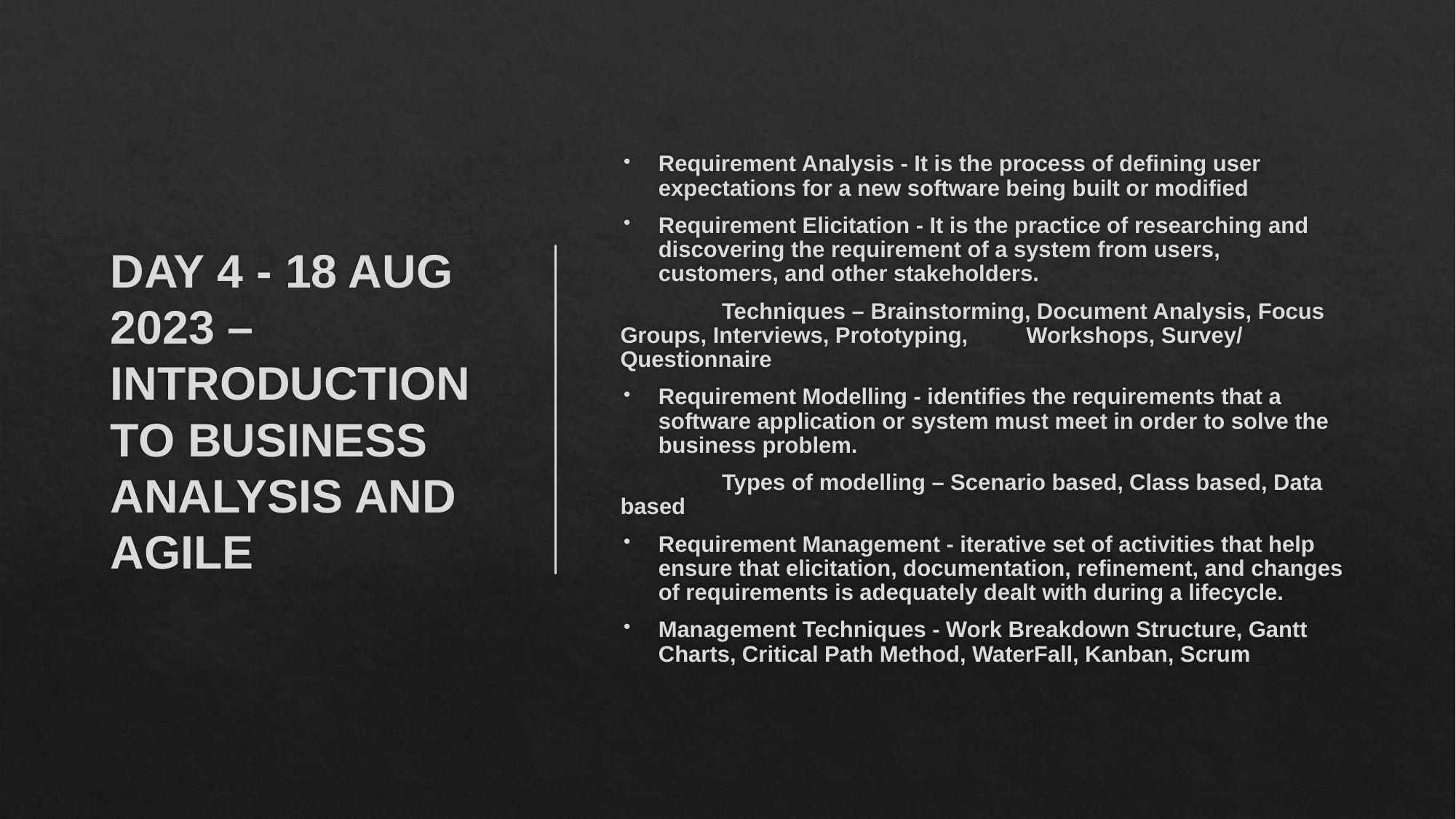

# DAY 4 - 18 AUG 2023 – INTRODUCTION TO BUSINESS ANALYSIS AND AGILE
Requirement Analysis - It is the process of defining user expectations for a new software being built or modified
Requirement Elicitation - It is the practice of researching and discovering the requirement of a system from users, customers, and other stakeholders.
	Techniques – Brainstorming, Document Analysis, Focus Groups, Interviews, Prototyping, 	Workshops, Survey/ Questionnaire
Requirement Modelling - identifies the requirements that a software application or system must meet in order to solve the business problem.
	Types of modelling – Scenario based, Class based, Data based
Requirement Management - iterative set of activities that help ensure that elicitation, documentation, refinement, and changes of requirements is adequately dealt with during a lifecycle.
Management Techniques - Work Breakdown Structure, Gantt Charts, Critical Path Method, WaterFall, Kanban, Scrum